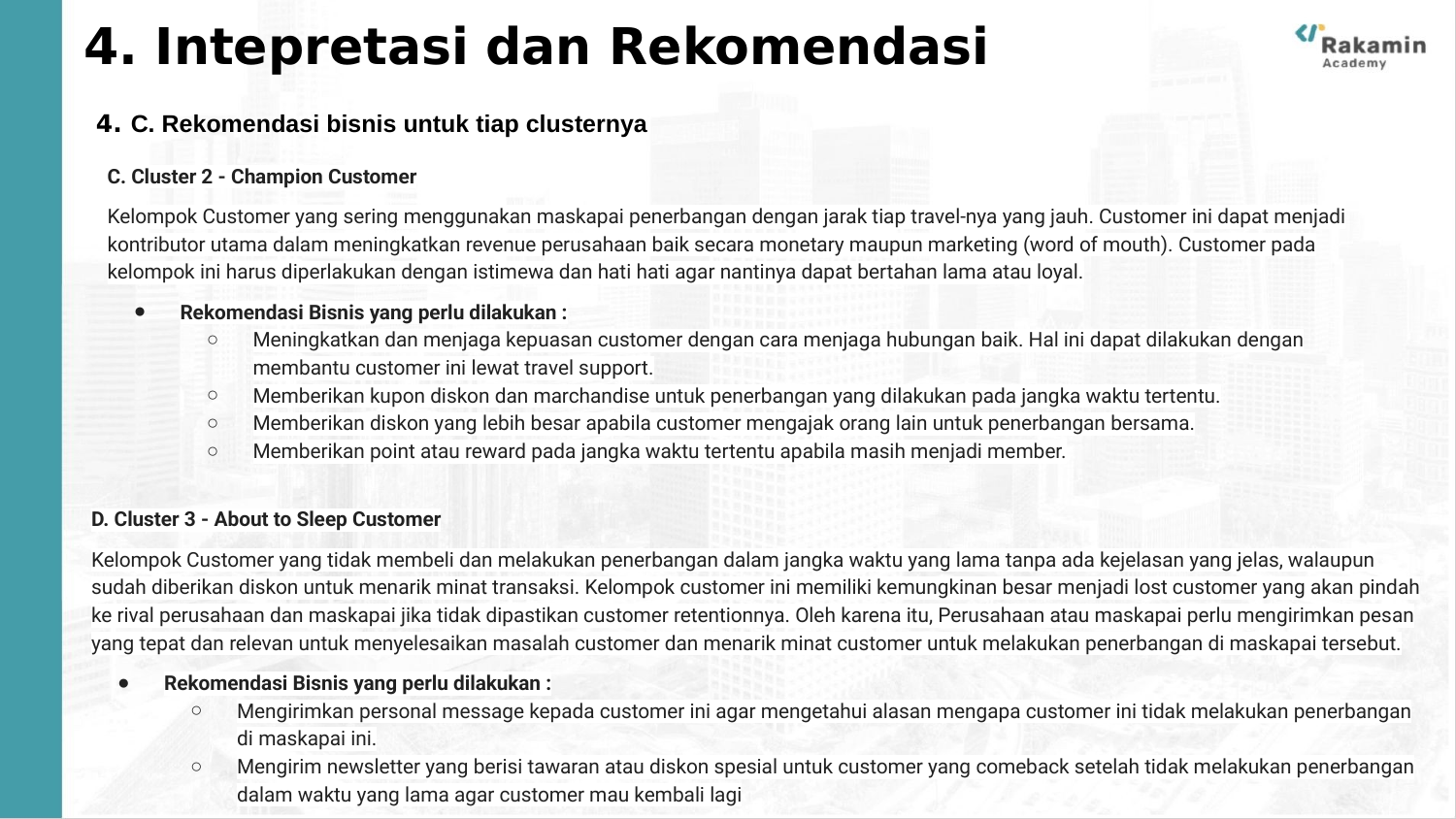

# 4. Intepretasi dan Rekomendasi
4. C. Rekomendasi bisnis untuk tiap clusternya

C. Cluster 2 - Champion Customer
Kelompok Customer yang sering menggunakan maskapai penerbangan dengan jarak tiap travel-nya yang jauh. Customer ini dapat menjadi kontributor utama dalam meningkatkan revenue perusahaan baik secara monetary maupun marketing (word of mouth). Customer pada kelompok ini harus diperlakukan dengan istimewa dan hati hati agar nantinya dapat bertahan lama atau loyal.
Rekomendasi Bisnis yang perlu dilakukan :
Meningkatkan dan menjaga kepuasan customer dengan cara menjaga hubungan baik. Hal ini dapat dilakukan dengan membantu customer ini lewat travel support.
Memberikan kupon diskon dan marchandise untuk penerbangan yang dilakukan pada jangka waktu tertentu.
Memberikan diskon yang lebih besar apabila customer mengajak orang lain untuk penerbangan bersama.
Memberikan point atau reward pada jangka waktu tertentu apabila masih menjadi member.

D. Cluster 3 - About to Sleep Customer
Kelompok Customer yang tidak membeli dan melakukan penerbangan dalam jangka waktu yang lama tanpa ada kejelasan yang jelas, walaupun sudah diberikan diskon untuk menarik minat transaksi. Kelompok customer ini memiliki kemungkinan besar menjadi lost customer yang akan pindah ke rival perusahaan dan maskapai jika tidak dipastikan customer retentionnya. Oleh karena itu, Perusahaan atau maskapai perlu mengirimkan pesan yang tepat dan relevan untuk menyelesaikan masalah customer dan menarik minat customer untuk melakukan penerbangan di maskapai tersebut.
Rekomendasi Bisnis yang perlu dilakukan :
Mengirimkan personal message kepada customer ini agar mengetahui alasan mengapa customer ini tidak melakukan penerbangan di maskapai ini.
Mengirim newsletter yang berisi tawaran atau diskon spesial untuk customer yang comeback setelah tidak melakukan penerbangan dalam waktu yang lama agar customer mau kembali lagi